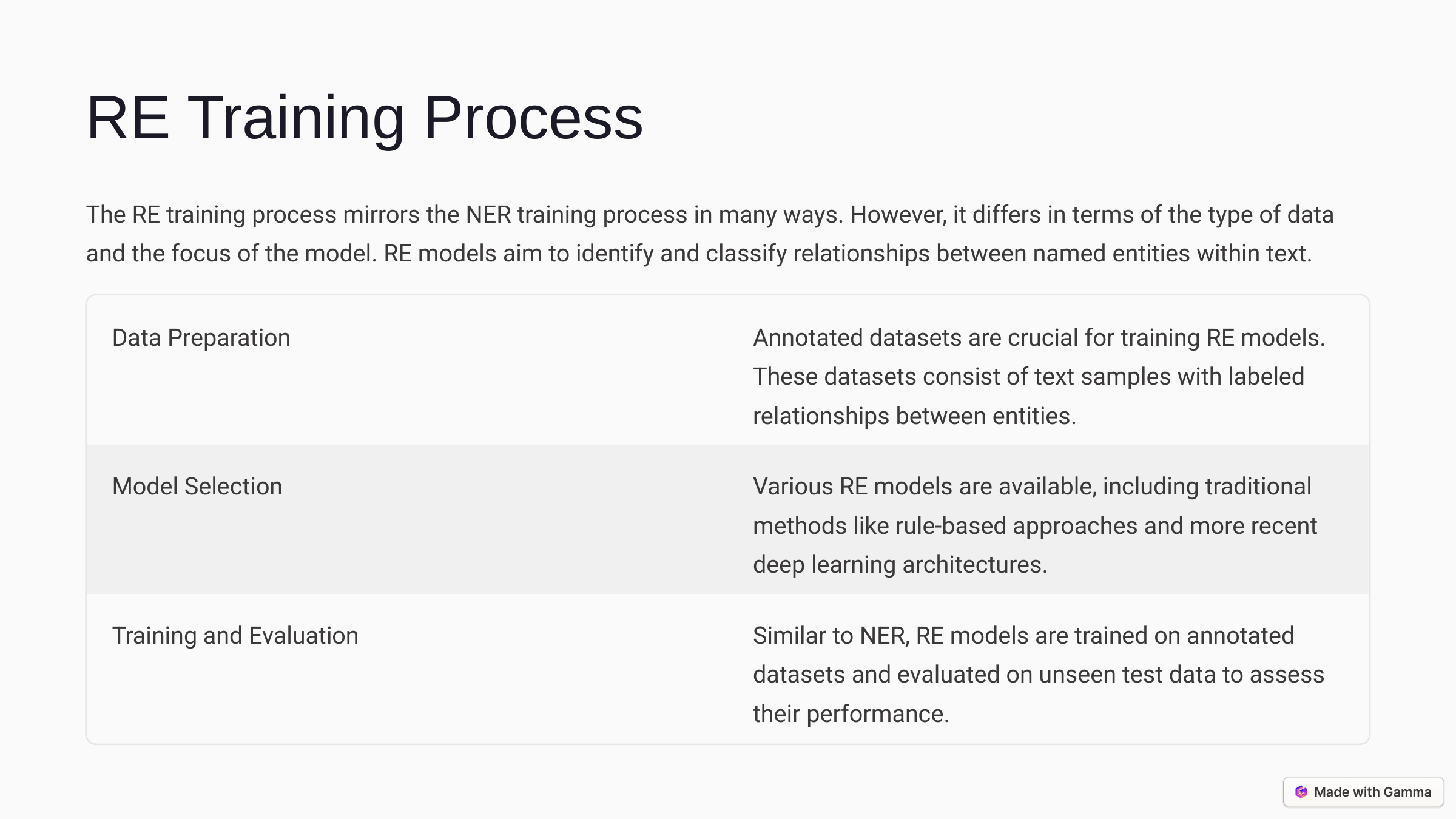

RE Training Process
The RE training process mirrors the NER training process in many ways. However, it differs in terms of the type of data and the focus of the model. RE models aim to identify and classify relationships between named entities within text.

Data Preparation
Annotated datasets are crucial for training RE models. These datasets consist of text samples with labeled relationships between entities.

Model Selection
Various RE models are available, including traditional methods like rule-based approaches and more recent deep learning architectures.

Training and Evaluation
Similar to NER, RE models are trained on annotated datasets and evaluated on unseen test data to assess their performance.